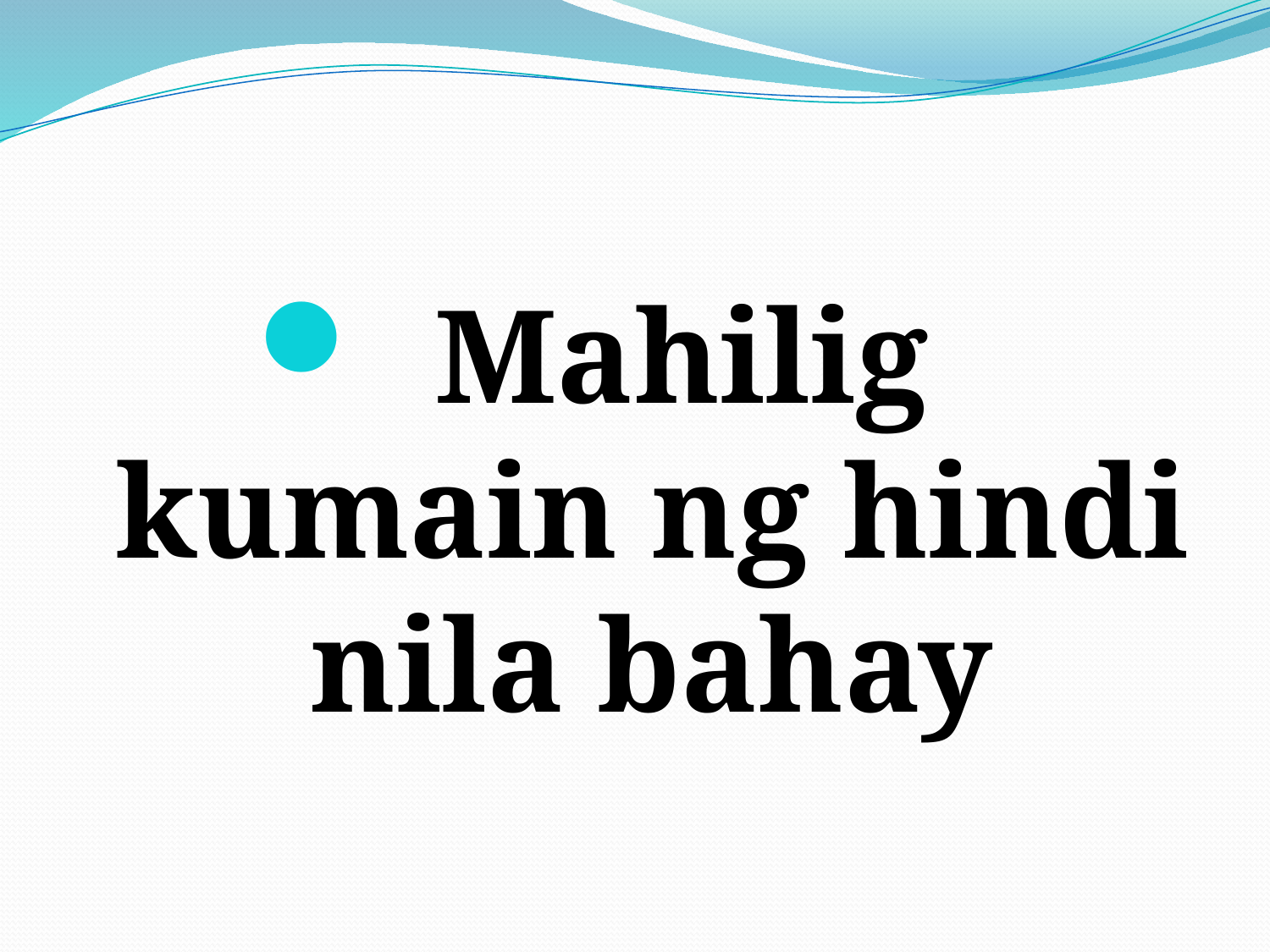

#
Mahilig kumain ng hindi nila bahay